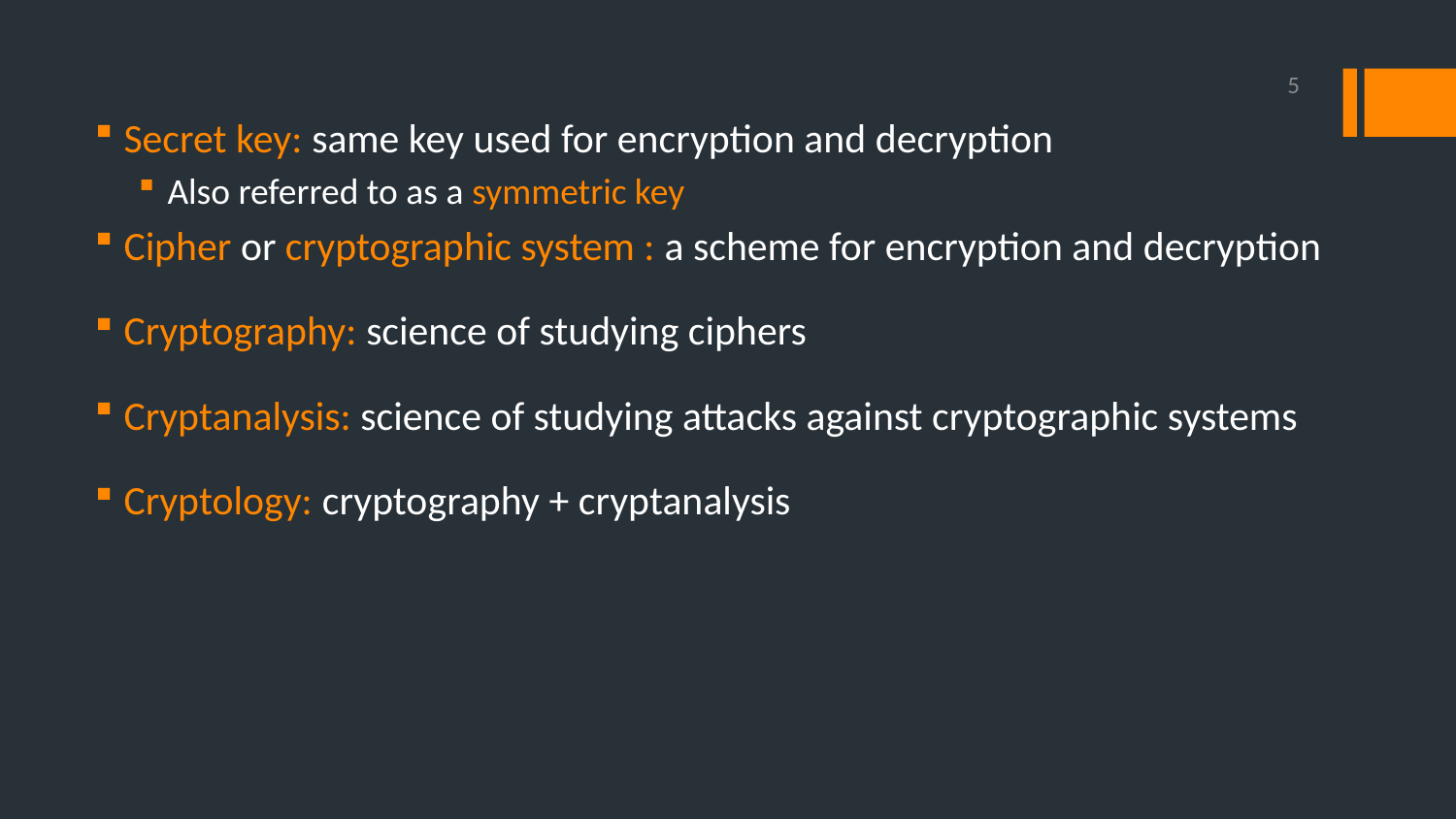

5

Secret key: same key used for encryption and decryption
Also referred to as a symmetric key
Cipher or cryptographic system : a scheme for encryption and decryption

Cryptography: science of studying ciphers

Cryptanalysis: science of studying attacks against cryptographic systems

Cryptology: cryptography + cryptanalysis